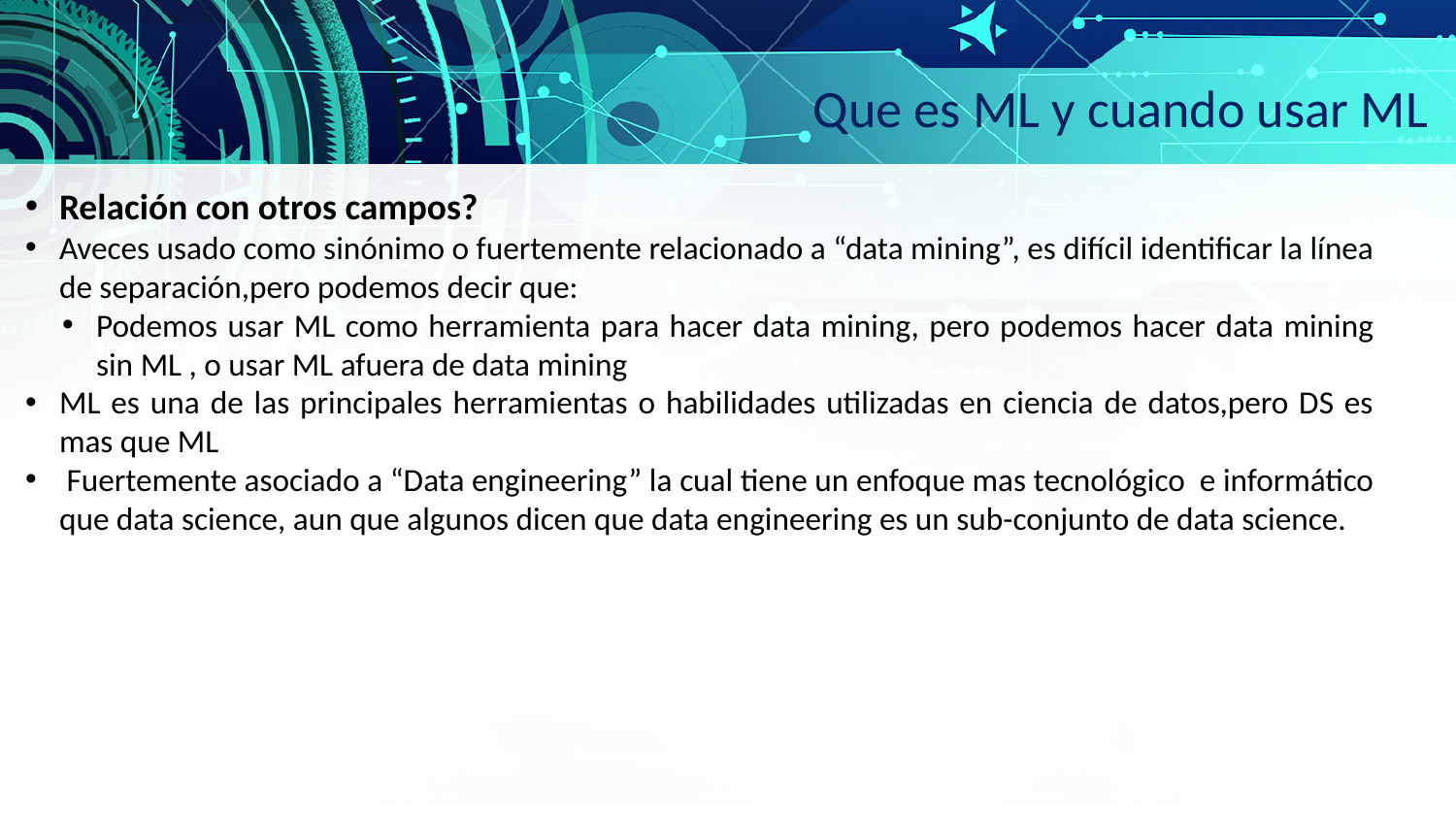

Que es ML y cuando usar ML
Relación con otros campos?
Aveces usado como sinónimo o fuertemente relacionado a “data mining”, es difícil identificar la línea de separación,pero podemos decir que:
Podemos usar ML como herramienta para hacer data mining, pero podemos hacer data mining sin ML , o usar ML afuera de data mining
ML es una de las principales herramientas o habilidades utilizadas en ciencia de datos,pero DS es mas que ML
 Fuertemente asociado a “Data engineering” la cual tiene un enfoque mas tecnológico  e informático que data science, aun que algunos dicen que data engineering es un sub-conjunto de data science.